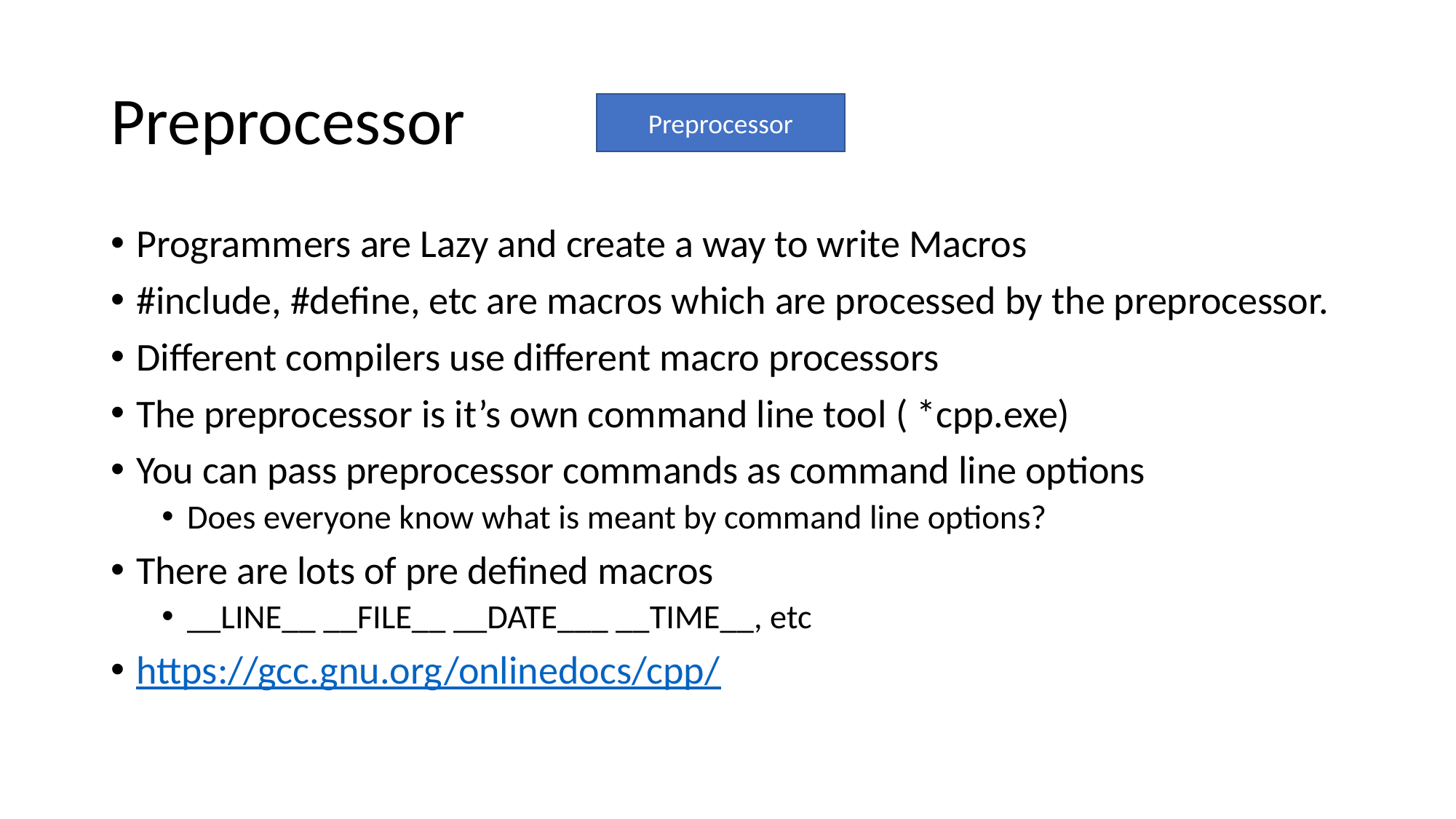

# Preprocessor
Preprocessor
Programmers are Lazy and create a way to write Macros
#include, #define, etc are macros which are processed by the preprocessor.
Different compilers use different macro processors
The preprocessor is it’s own command line tool ( *cpp.exe)
You can pass preprocessor commands as command line options
Does everyone know what is meant by command line options?
There are lots of pre defined macros
__LINE__ __FILE__ __DATE___ __TIME__, etc
https://gcc.gnu.org/onlinedocs/cpp/